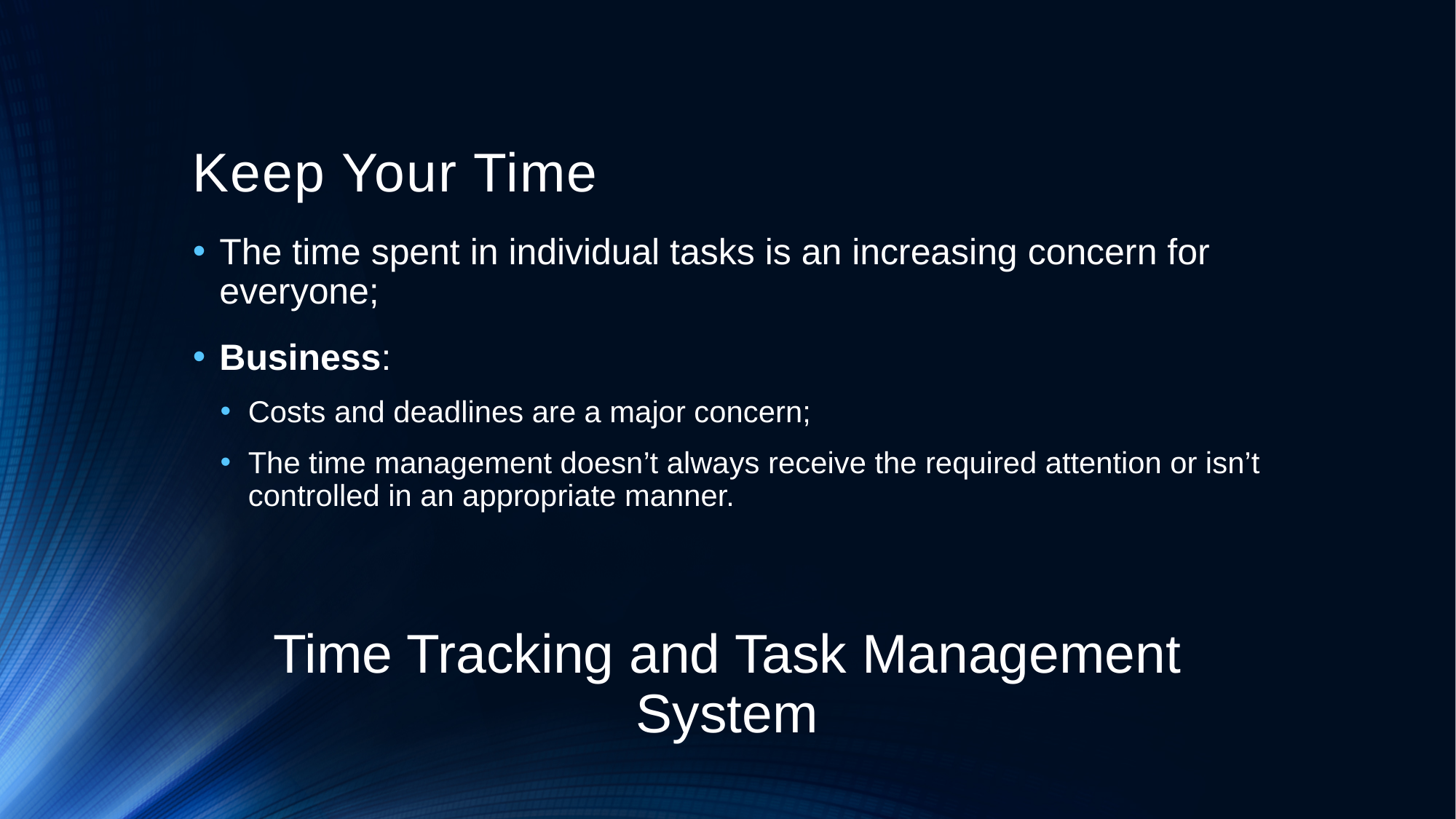

# Keep Your Time
The time spent in individual tasks is an increasing concern for everyone;
Business:
Costs and deadlines are a major concern;
The time management doesn’t always receive the required attention or isn’t controlled in an appropriate manner.

Time Tracking and Task Management System